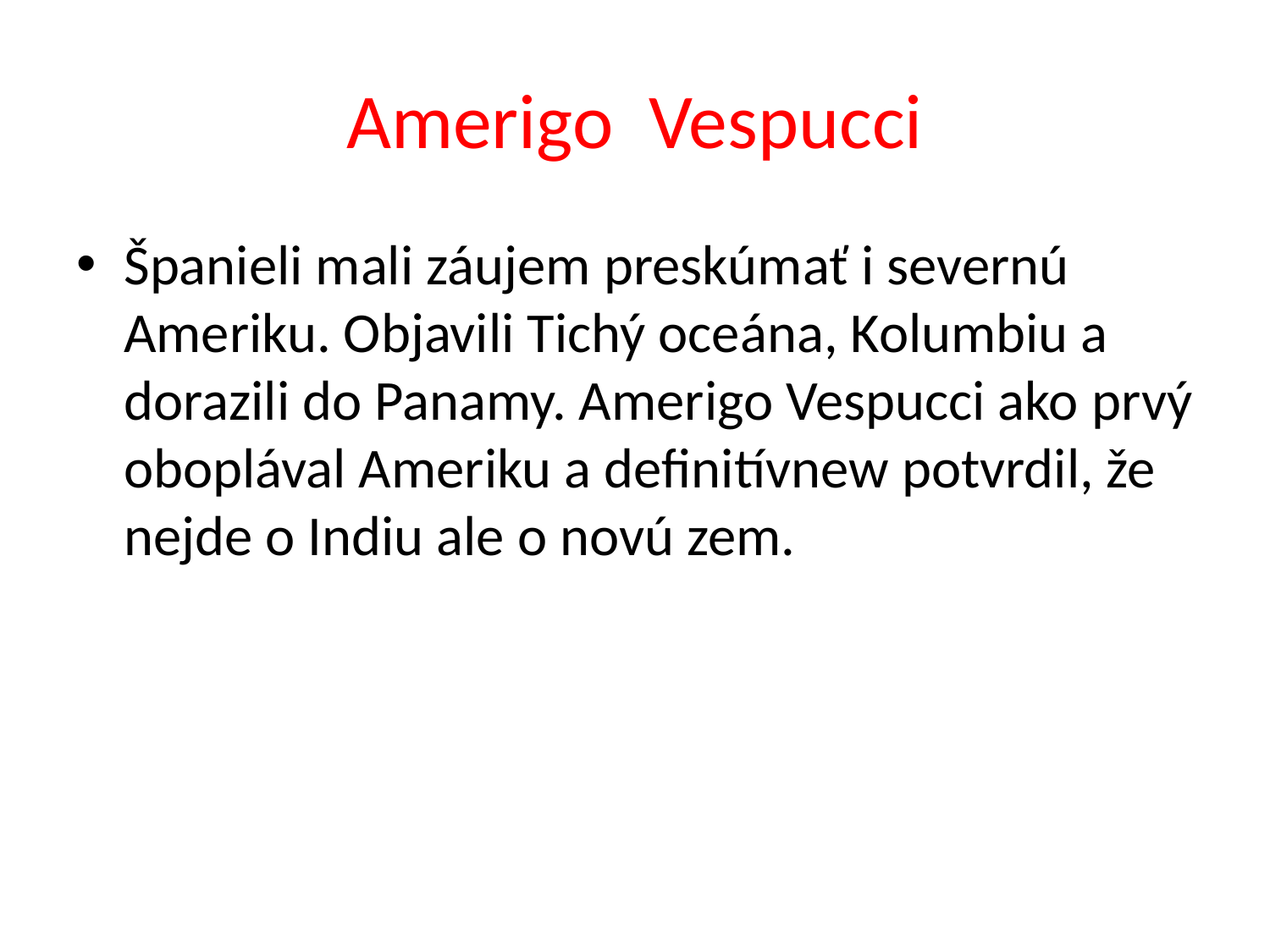

# Amerigo  Vespucci
Španieli mali záujem preskúmať i severnú Ameriku. Objavili Tichý oceána, Kolumbiu a dorazili do Panamy. Amerigo Vespucci ako prvý oboplával Ameriku a definitívnew potvrdil, že nejde o Indiu ale o novú zem.